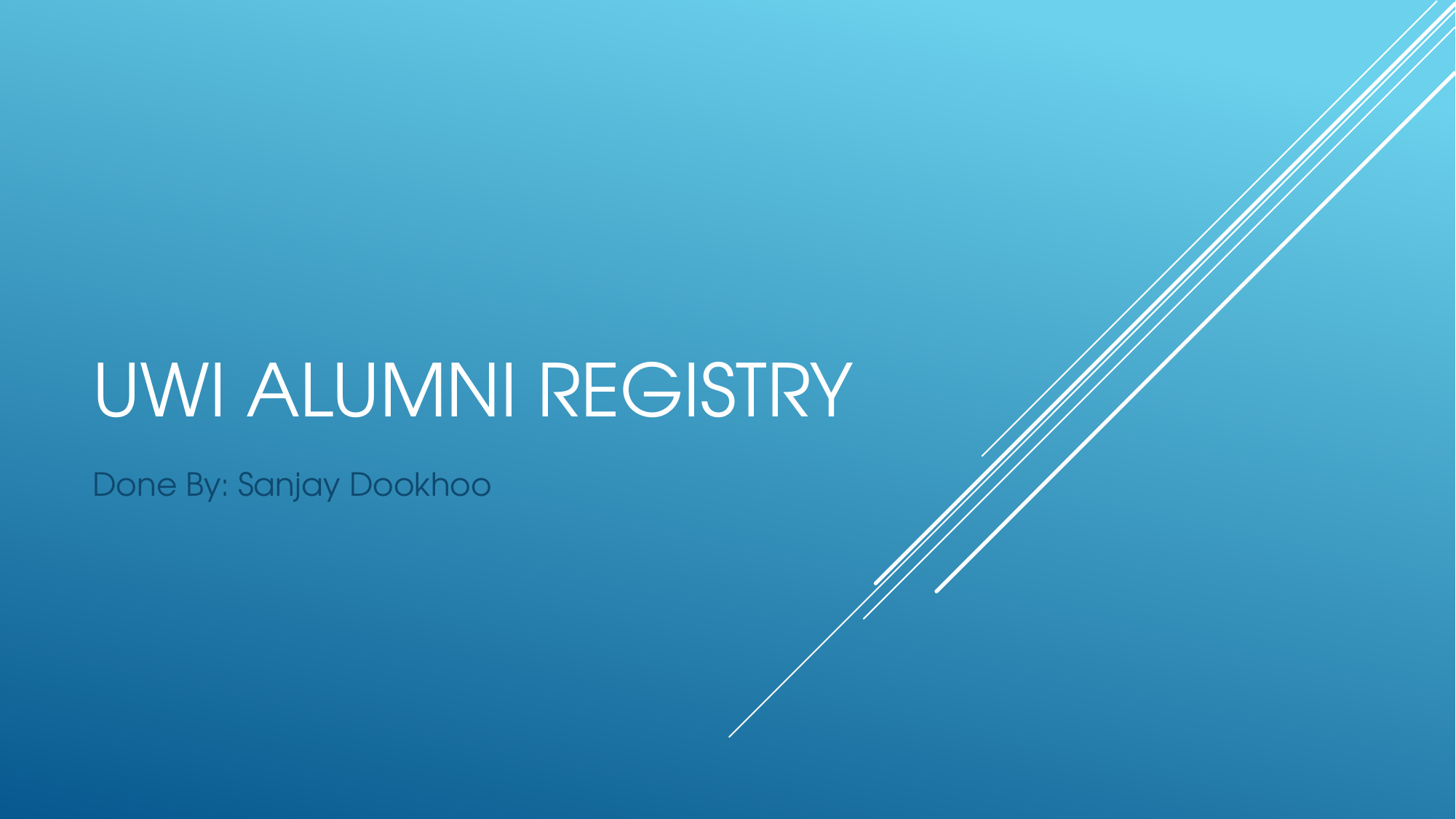

# UWI Alumni Registry
Done By: Sanjay Dookhoo